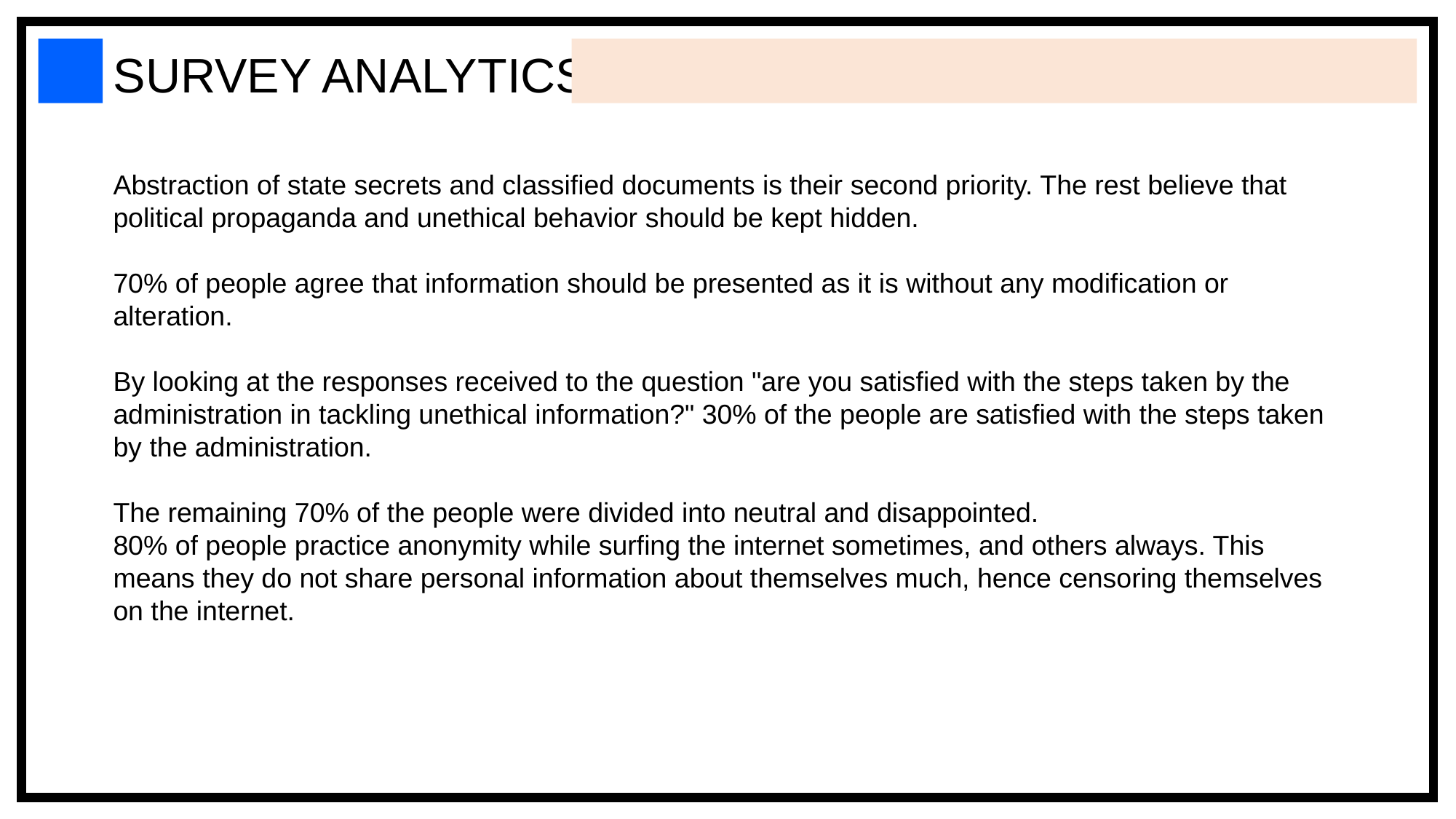

SURVEY ANALYTICS

Abstraction of state secrets and classified documents is their second priority. The rest believe that political propaganda and unethical behavior should be kept hidden.

70% of people agree that information should be presented as it is without any modification or alteration.

By looking at the responses received to the question "are you satisfied with the steps taken by the administration in tackling unethical information?" 30% of the people are satisfied with the steps taken by the administration.

The remaining 70% of the people were divided into neutral and disappointed.
80% of people practice anonymity while surfing the internet sometimes, and others always. This means they do not share personal information about themselves much, hence censoring themselves on the internet.